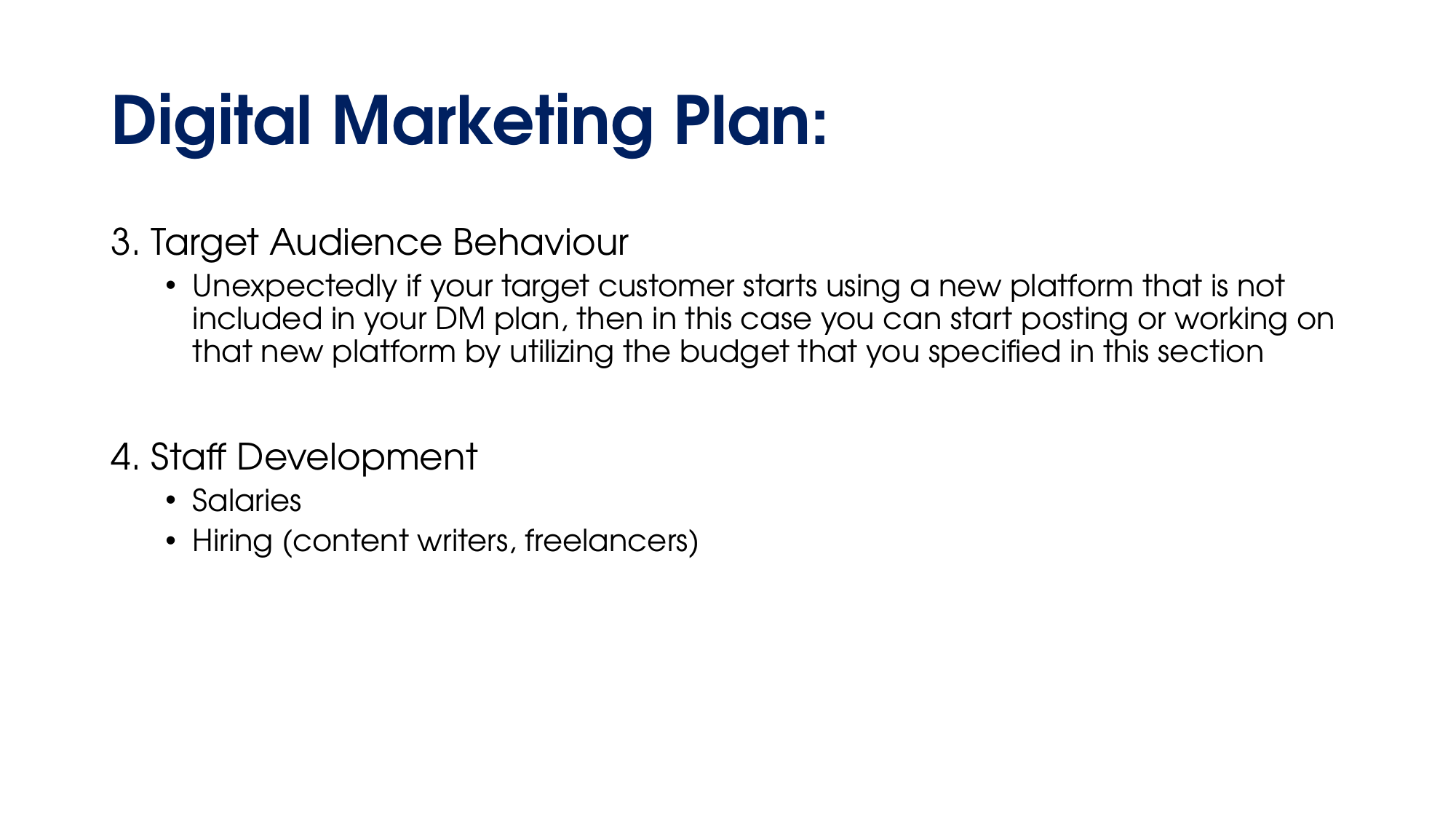

# Digital Marketing Plan:
3. Target Audience Behaviour
Unexpectedly if your target customer starts using a new platform that is not included in your DM plan, then in this case you can start posting or working on that new platform by utilizing the budget that you specified in this section

4. Staff Development
Salaries
Hiring (content writers, freelancers)